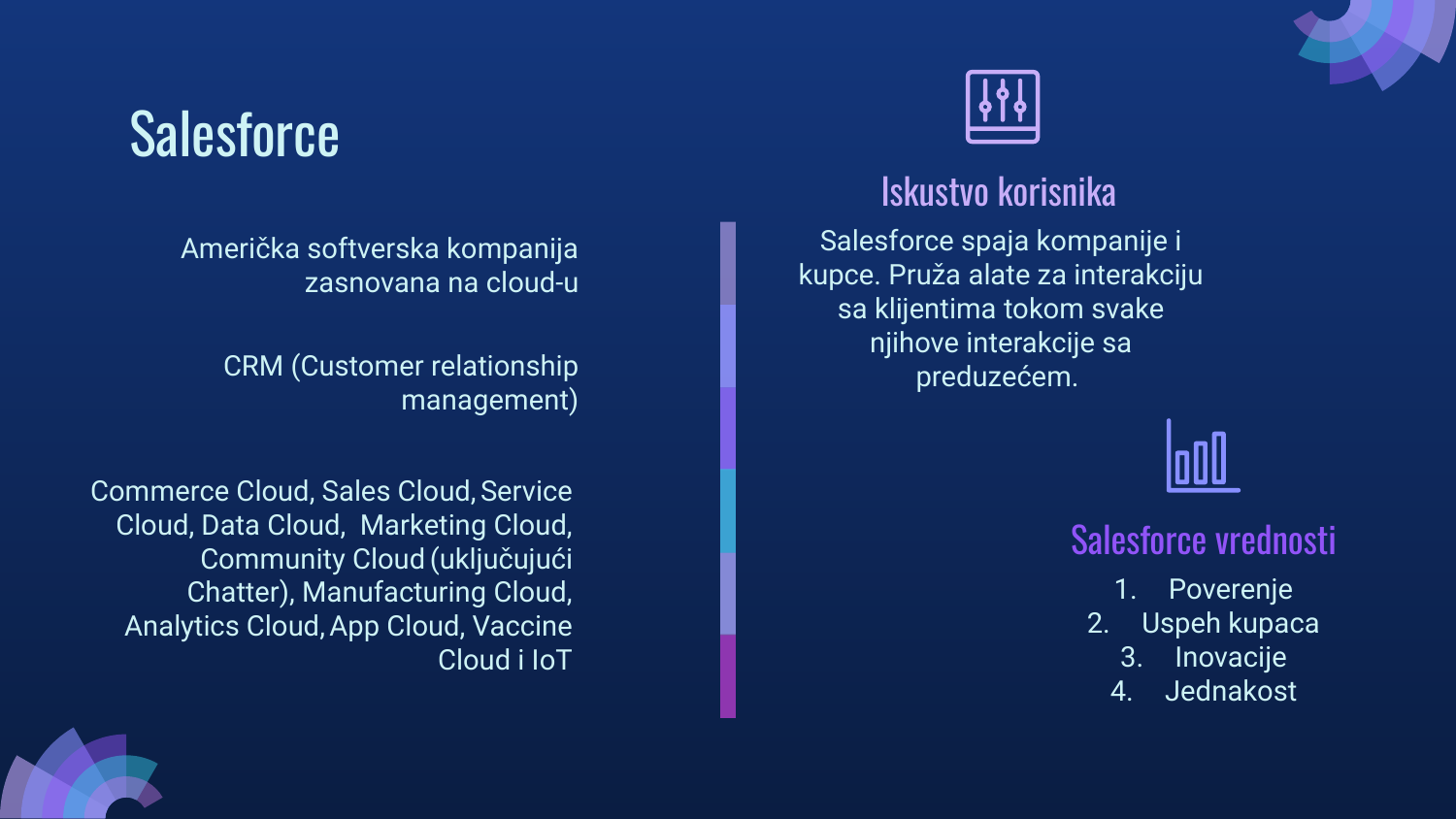

# Salesforce
Iskustvo korisnika
Salesforce spaja kompanije i kupce. Pruža alate za interakciju sa klijentima tokom svake njihove interakcije sa preduzećem.
Američka softverska kompanija zasnovana na cloud-u
CRM (Customer relationship management)

Commerce Cloud, Sales Cloud, Service Cloud, Data Cloud,  Marketing Cloud, Community Cloud (uključujući Chatter), Manufacturing Cloud, Analytics Cloud, App Cloud, Vaccine Cloud i IoT
Salesforce vrednosti
Poverenje
Uspeh kupaca
Inovacije
Jednakost